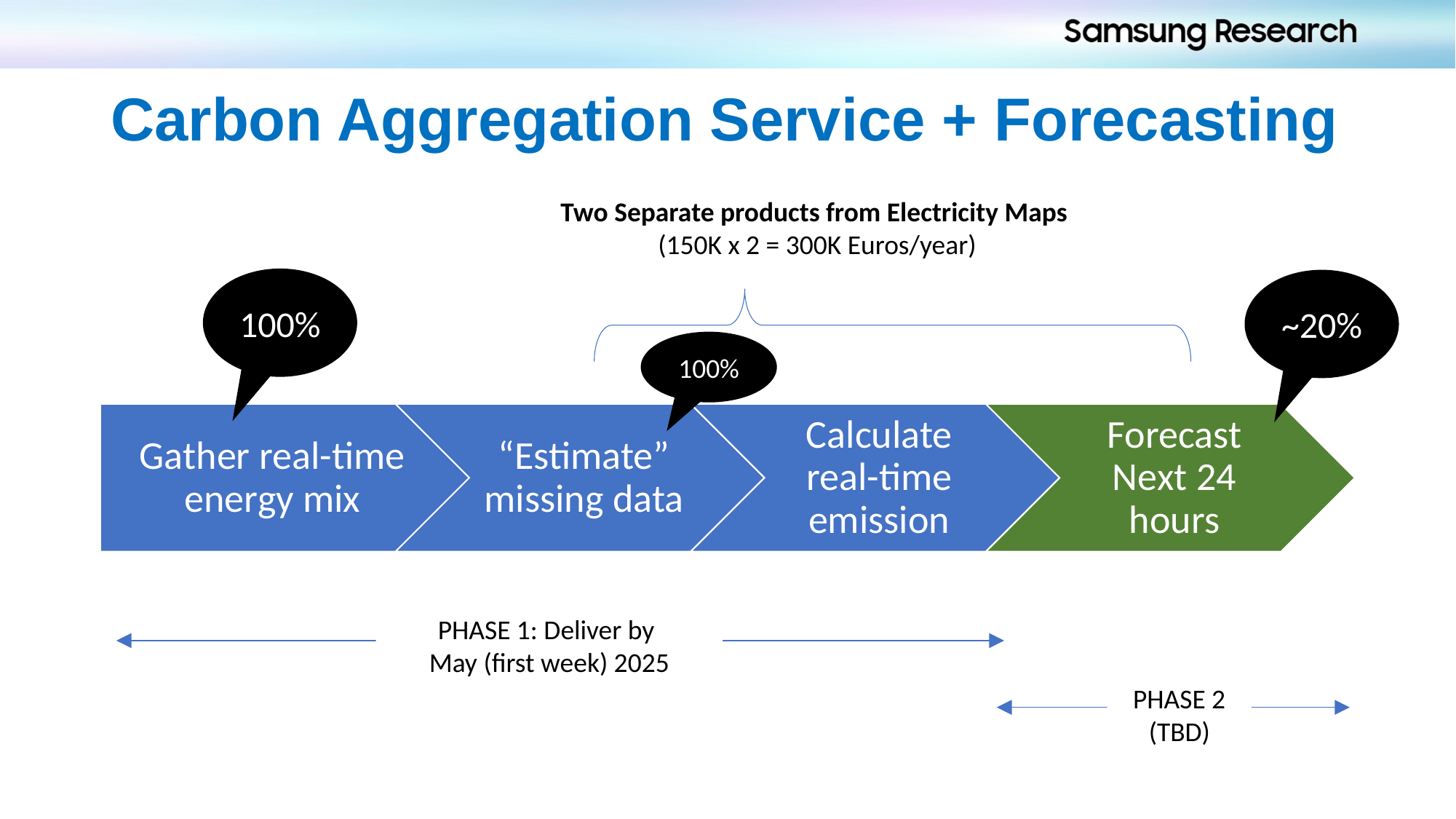

# Carbon Aggregation Service + Forecasting
Two Separate products from Electricity Maps
(150K x 2 = 300K Euros/year)
Gather real-time energy mix
“Estimate” missing data
Calculate real-time emission
Forecast Next 24 hours
100%
~20%
100%
PHASE 1: Deliver by
May (first week) 2025
PHASE 2 (TBD)